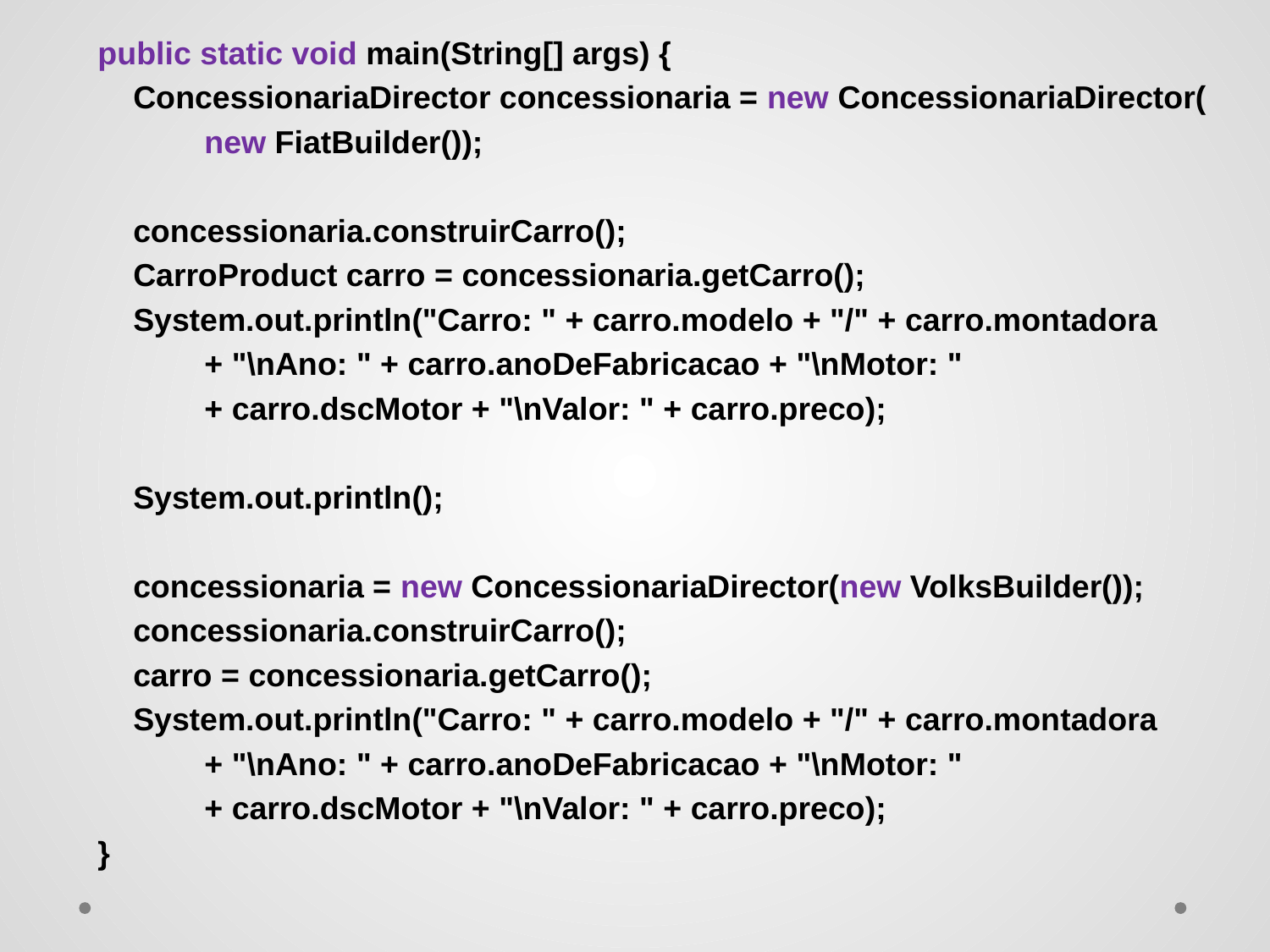

public static void main(String[] args) {
    ConcessionariaDirector concessionaria = new ConcessionariaDirector(
            new FiatBuilder());

    concessionaria.construirCarro();
    CarroProduct carro = concessionaria.getCarro();
    System.out.println("Carro: " + carro.modelo + "/" + carro.montadora
            + "\nAno: " + carro.anoDeFabricacao + "\nMotor: "
            + carro.dscMotor + "\nValor: " + carro.preco);

    System.out.println();

    concessionaria = new ConcessionariaDirector(new VolksBuilder());
    concessionaria.construirCarro();
    carro = concessionaria.getCarro();
    System.out.println("Carro: " + carro.modelo + "/" + carro.montadora
            + "\nAno: " + carro.anoDeFabricacao + "\nMotor: "
            + carro.dscMotor + "\nValor: " + carro.preco);
}